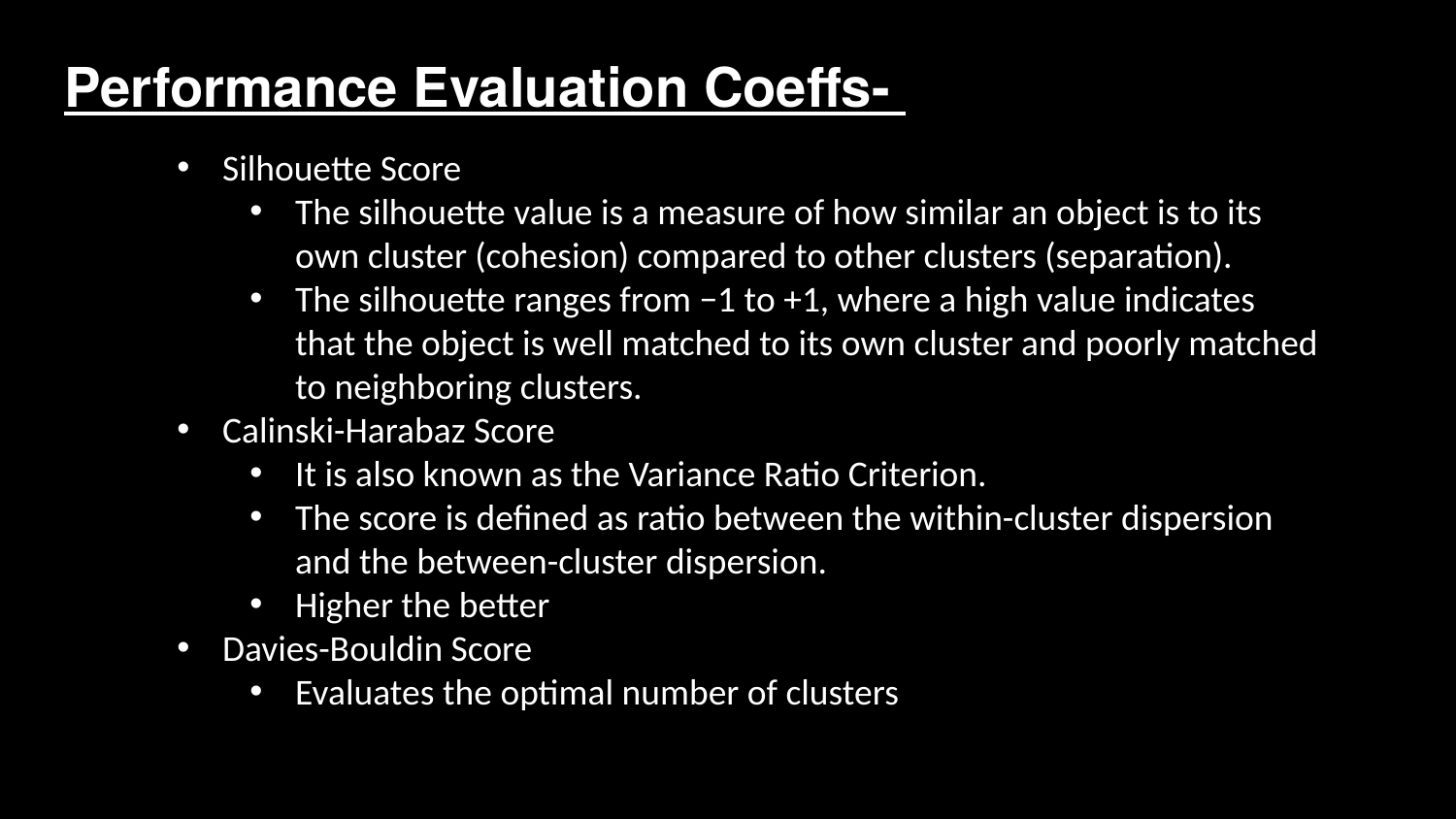

Performance Evaluation Coeffs-
Silhouette Score
The silhouette value is a measure of how similar an object is to its own cluster (cohesion) compared to other clusters (separation).
The silhouette ranges from −1 to +1, where a high value indicates that the object is well matched to its own cluster and poorly matched to neighboring clusters.
Calinski-Harabaz Score
It is also known as the Variance Ratio Criterion.
The score is defined as ratio between the within-cluster dispersion and the between-cluster dispersion.
Higher the better
Davies-Bouldin Score
Evaluates the optimal number of clusters